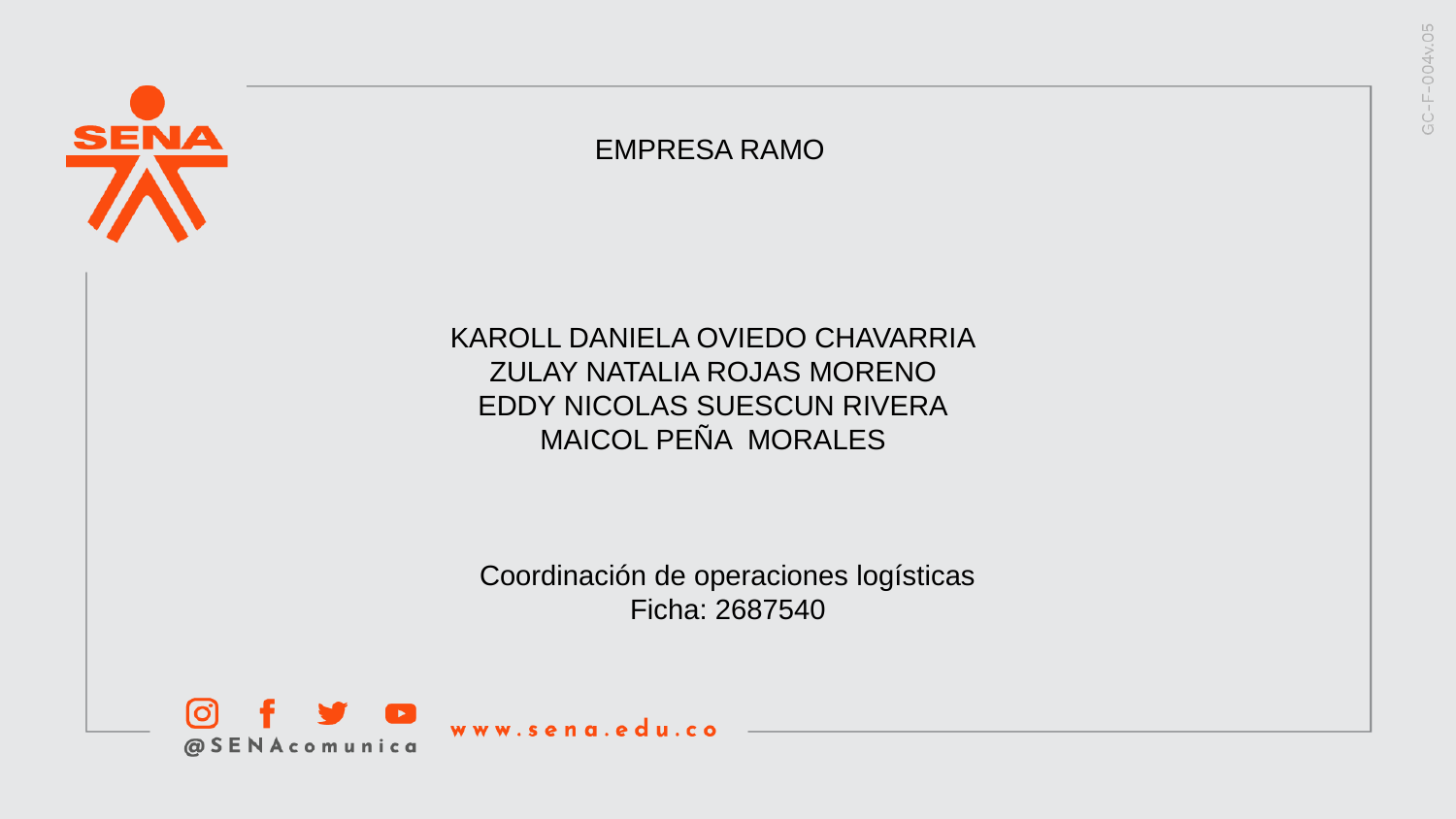

EMPRESA RAMO

KAROLL DANIELA OVIEDO CHAVARRIA
ZULAY NATALIA ROJAS MORENO
EDDY NICOLAS SUESCUN RIVERA
MAICOL PEÑA  MORALES
Coordinación de operaciones logísticas
Ficha: 2687540